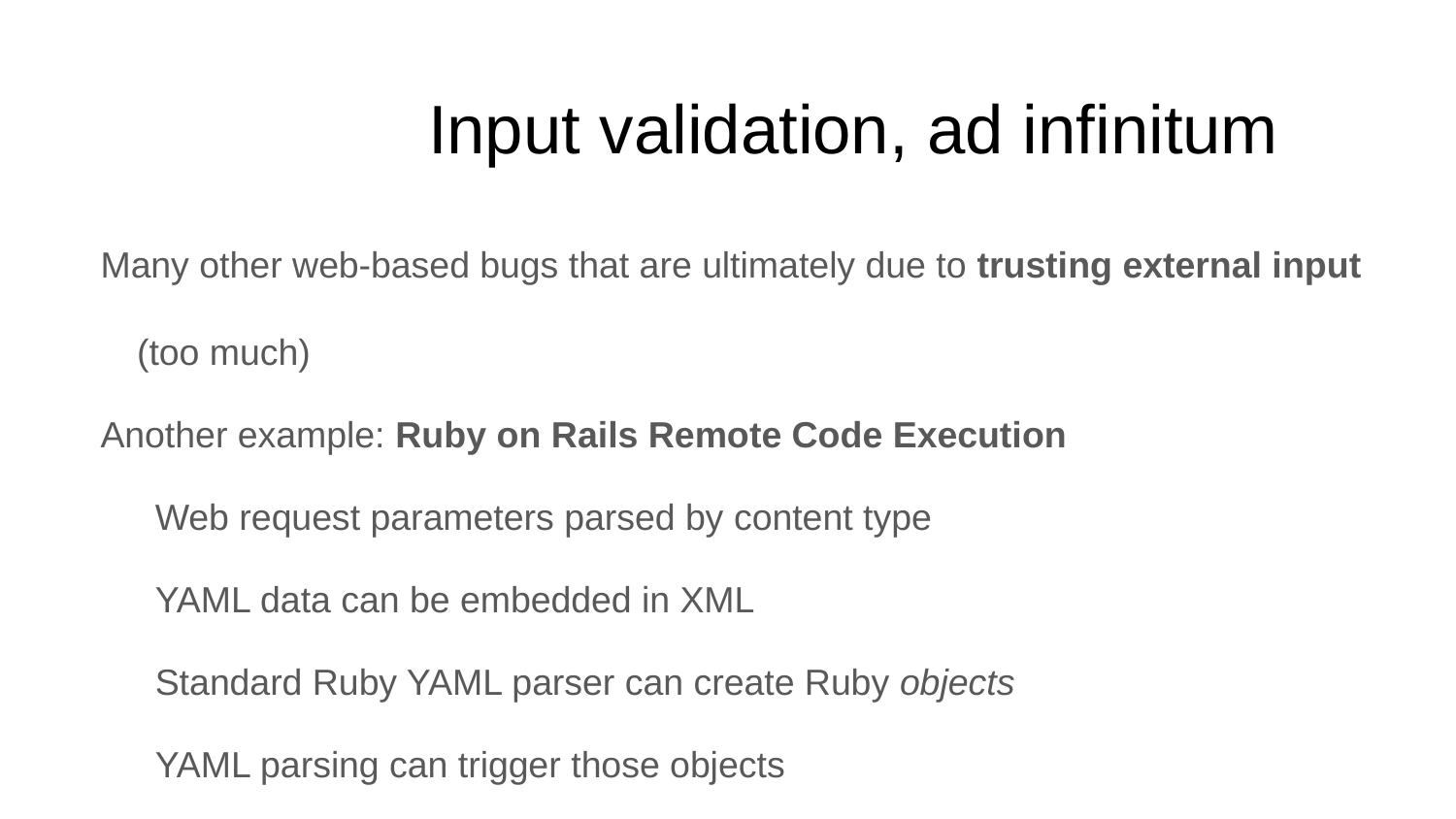

# Input validation, ad infinitum
Many other web-based bugs that are ultimately due to trusting external input (too much)
Another example: Ruby on Rails Remote Code Execution
Web request parameters parsed by content type
YAML data can be embedded in XML
Standard Ruby YAML parser can create Ruby objects
YAML parsing can trigger those objects
Fix: filter out or reject YAML, or its code constructs